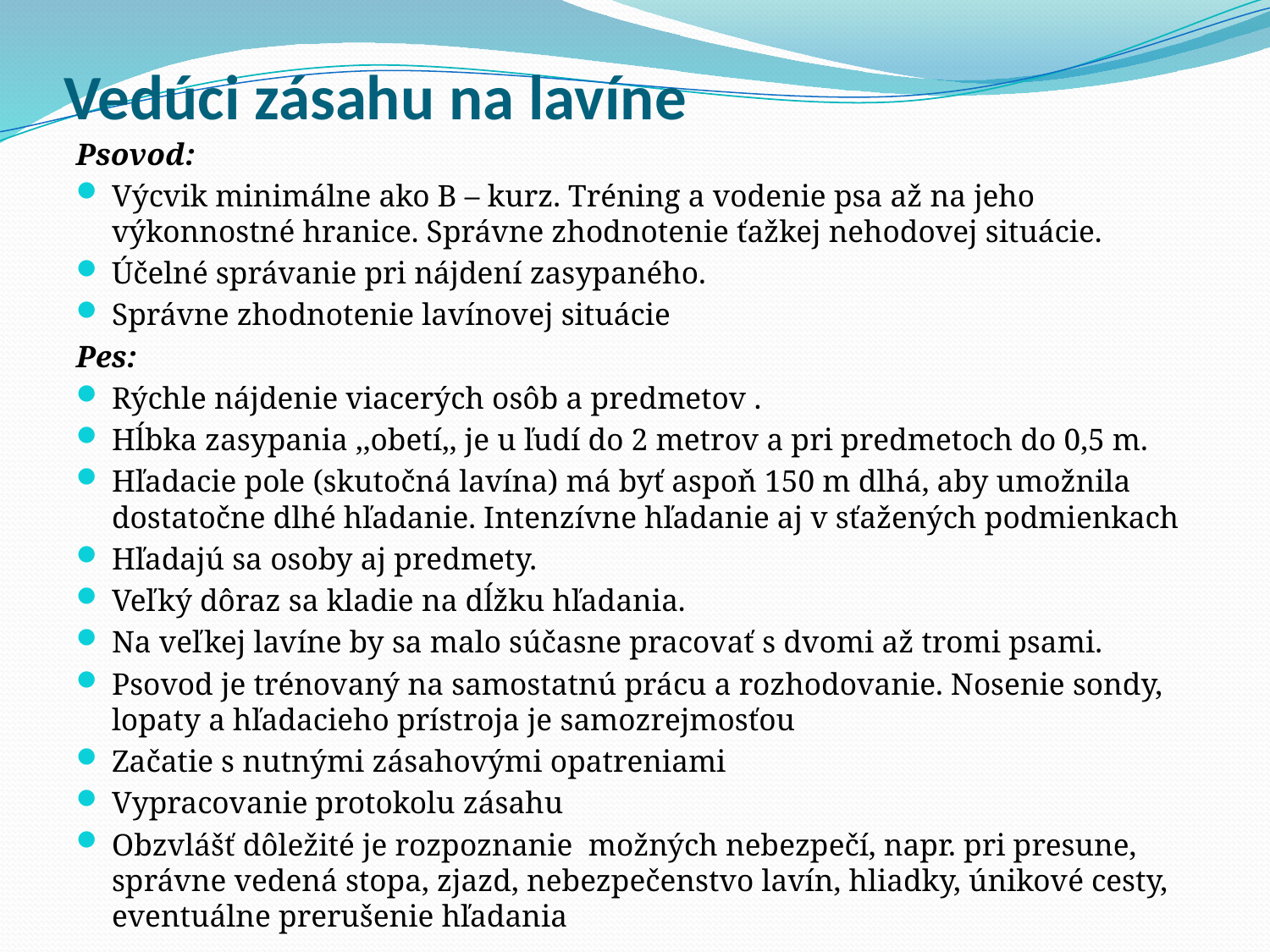

# Vedúci zásahu na lavíne
Psovod:
Výcvik minimálne ako B – kurz. Tréning a vodenie psa až na jeho výkonnostné hranice. Správne zhodnotenie ťažkej nehodovej situácie.
Účelné správanie pri nájdení zasypaného.
Správne zhodnotenie lavínovej situácie
Pes:
Rýchle nájdenie viacerých osôb a predmetov .
Hĺbka zasypania ,,obetí,, je u ľudí do 2 metrov a pri predmetoch do 0,5 m.
Hľadacie pole (skutočná lavína) má byť aspoň 150 m dlhá, aby umožnila dostatočne dlhé hľadanie. Intenzívne hľadanie aj v sťažených podmienkach
Hľadajú sa osoby aj predmety.
Veľký dôraz sa kladie na dĺžku hľadania.
Na veľkej lavíne by sa malo súčasne pracovať s dvomi až tromi psami.
Psovod je trénovaný na samostatnú prácu a rozhodovanie. Nosenie sondy, lopaty a hľadacieho prístroja je samozrejmosťou
Začatie s nutnými zásahovými opatreniami
Vypracovanie protokolu zásahu
Obzvlášť dôležité je rozpoznanie  možných nebezpečí, napr. pri presune, správne vedená stopa, zjazd, nebezpečenstvo lavín, hliadky, únikové cesty, eventuálne prerušenie hľadania